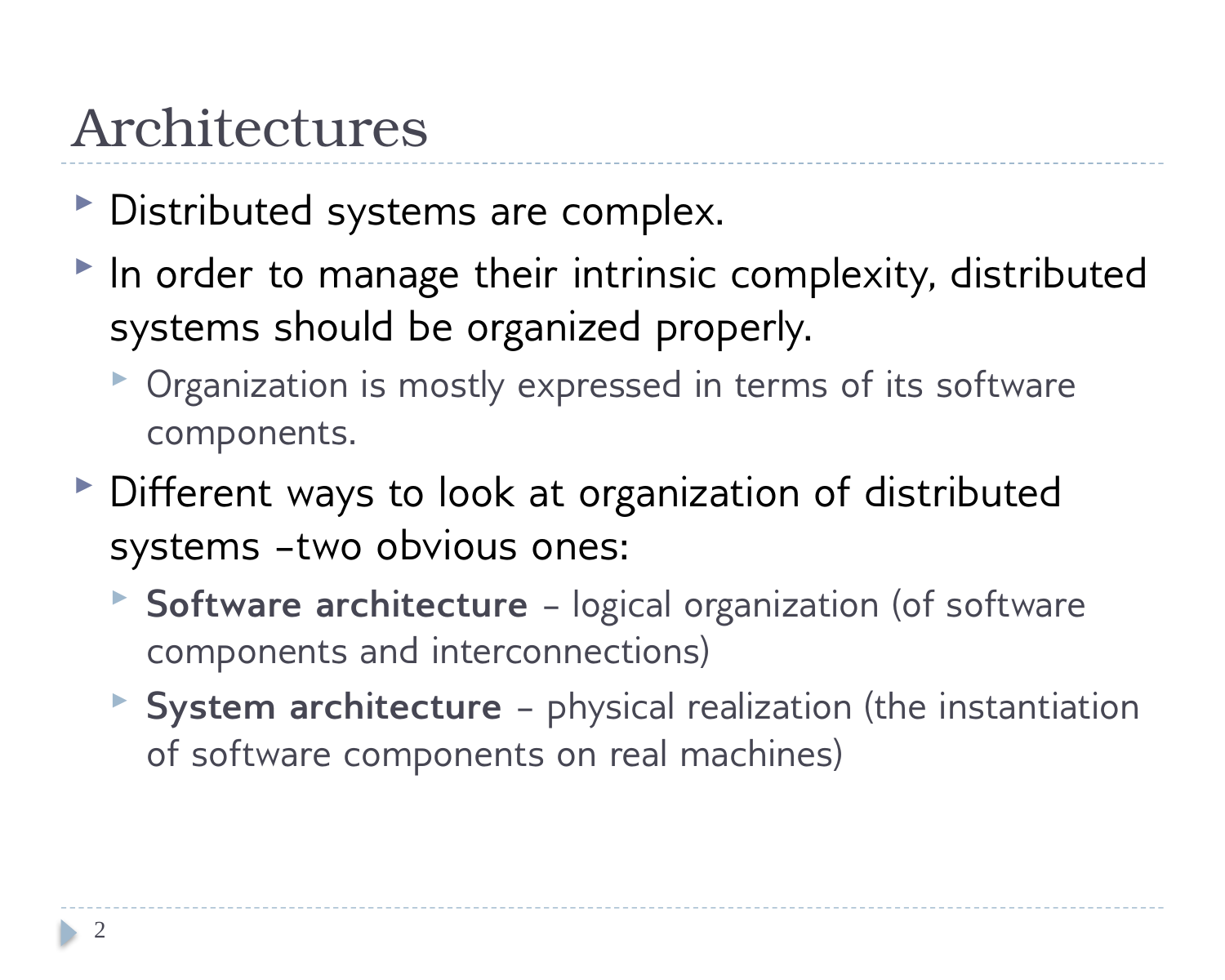

# Architectures
Distributed systems are complex.
In order to manage their intrinsic complexity, distributed systems should be organized properly.
Organization is mostly expressed in terms of its software components.
Different ways to look at organization of distributed systems –two obvious ones:
Software architecture – logical organization (of software components and interconnections)
System architecture – physical realization (the instantiation of software components on real machines)
2